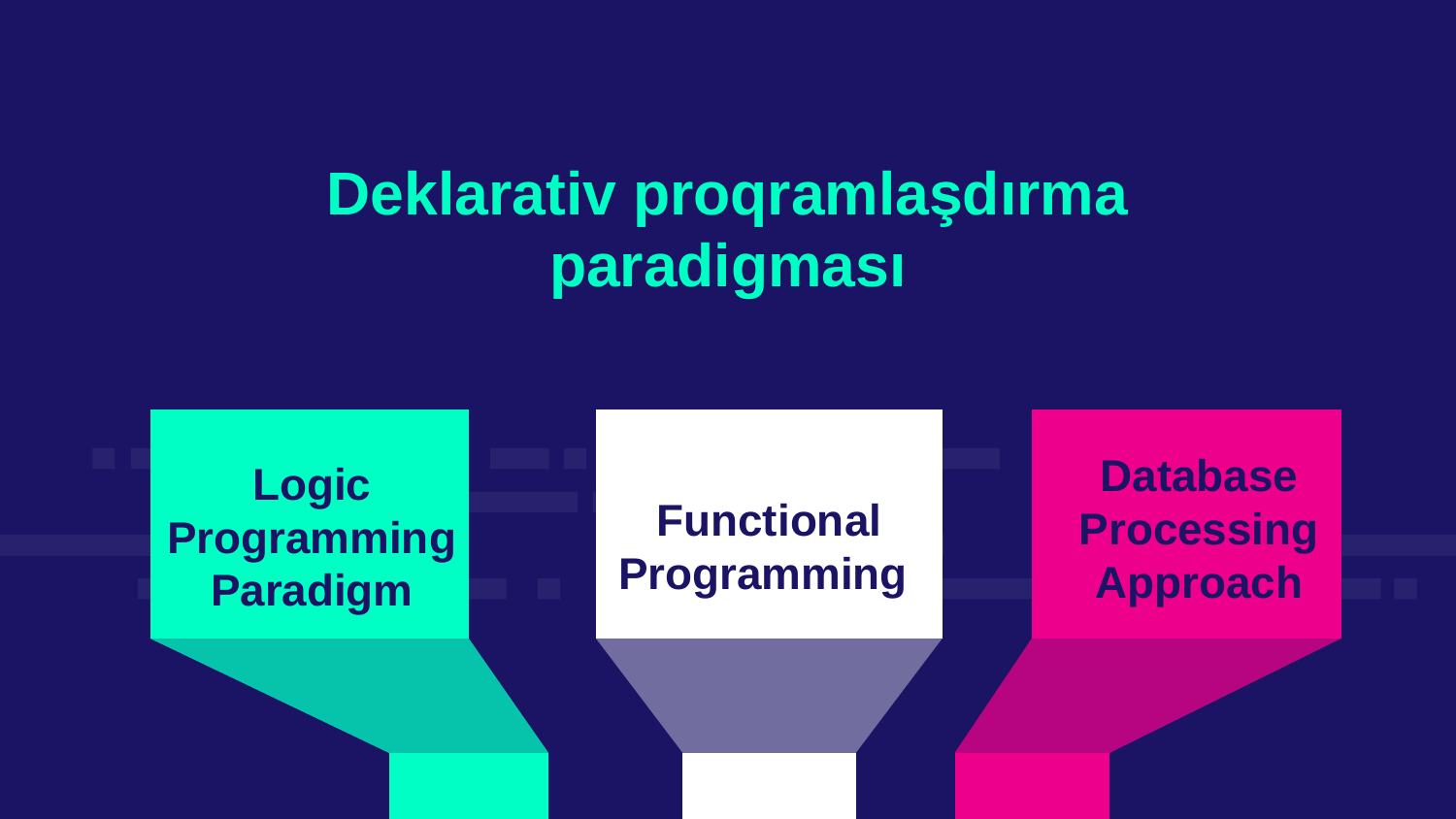

Deklarativ proqramlaşdırma paradigması

Functional Programming
Database Processing Approach
Logic Programming Paradigm